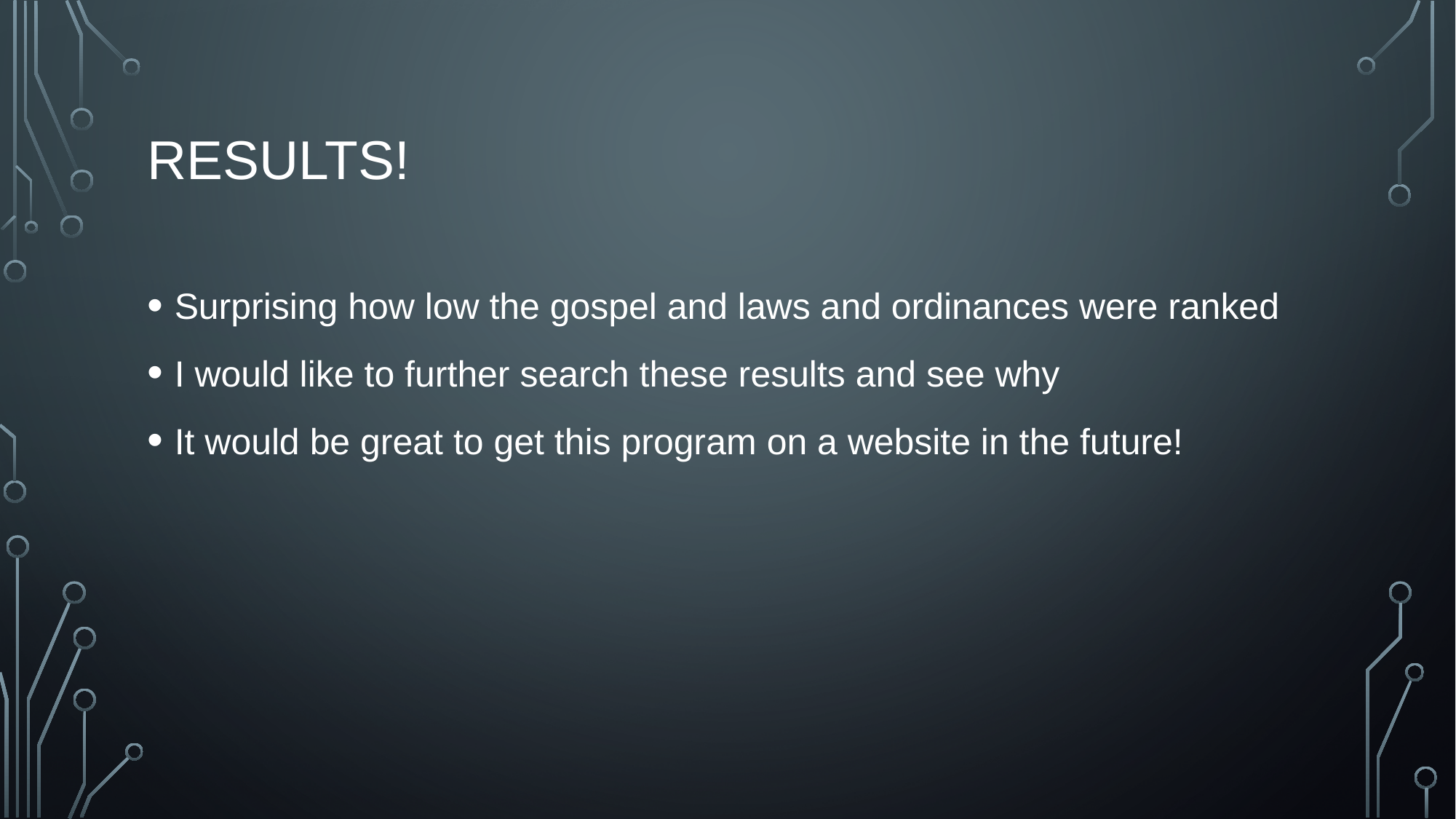

# Results!
Surprising how low the gospel and laws and ordinances were ranked
I would like to further search these results and see why
It would be great to get this program on a website in the future!